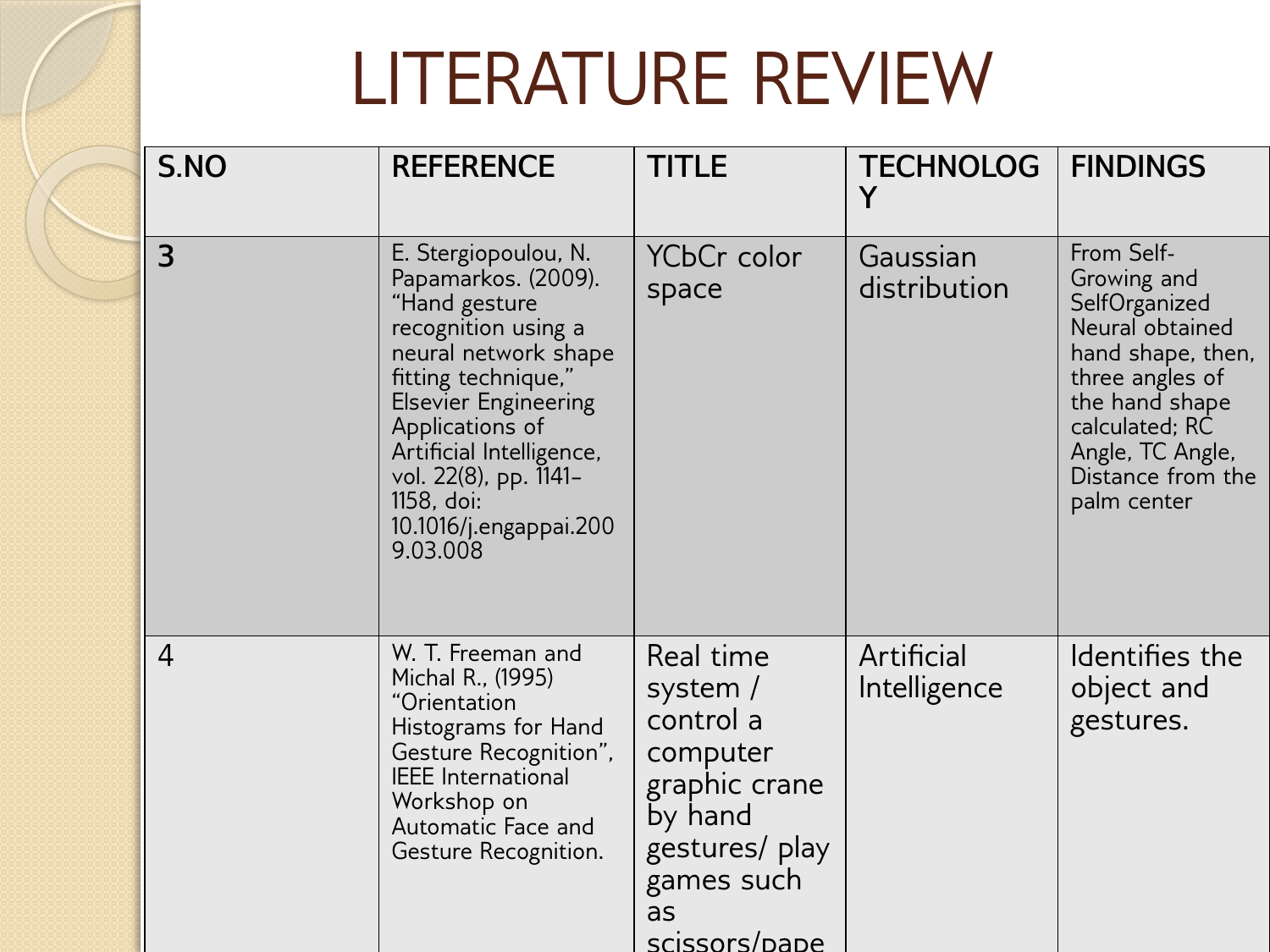

# LITERATURE REVIEW
| S.NO | REFERENCE | TITLE | TECHNOLOGY | FINDINGS |
| --- | --- | --- | --- | --- |
| 3 | E. Stergiopoulou, N. Papamarkos. (2009). “Hand gesture recognition using a neural network shape fitting technique,” Elsevier Engineering Applications of Artificial Intelligence, vol. 22(8), pp. 1141– 1158, doi: 10.1016/j.engappai.2009.03.008 | YCbCr color space | Gaussian distribution | From Self-Growing and SelfOrganized Neural obtained hand shape, then, three angles of the hand shape calculated; RC Angle, TC Angle, Distance from the palm center |
| 4 | W. T. Freeman and Michal R., (1995) “Orientation Histograms for Hand Gesture Recognition”, IEEE International Workshop on Automatic Face and Gesture Recognition. | Real time system / control a computer graphic crane by hand gestures/ play games such as scissors/paper/stone | Artificial Intelligence | Identifies the object and gestures. |
Dept of CSE, ACE